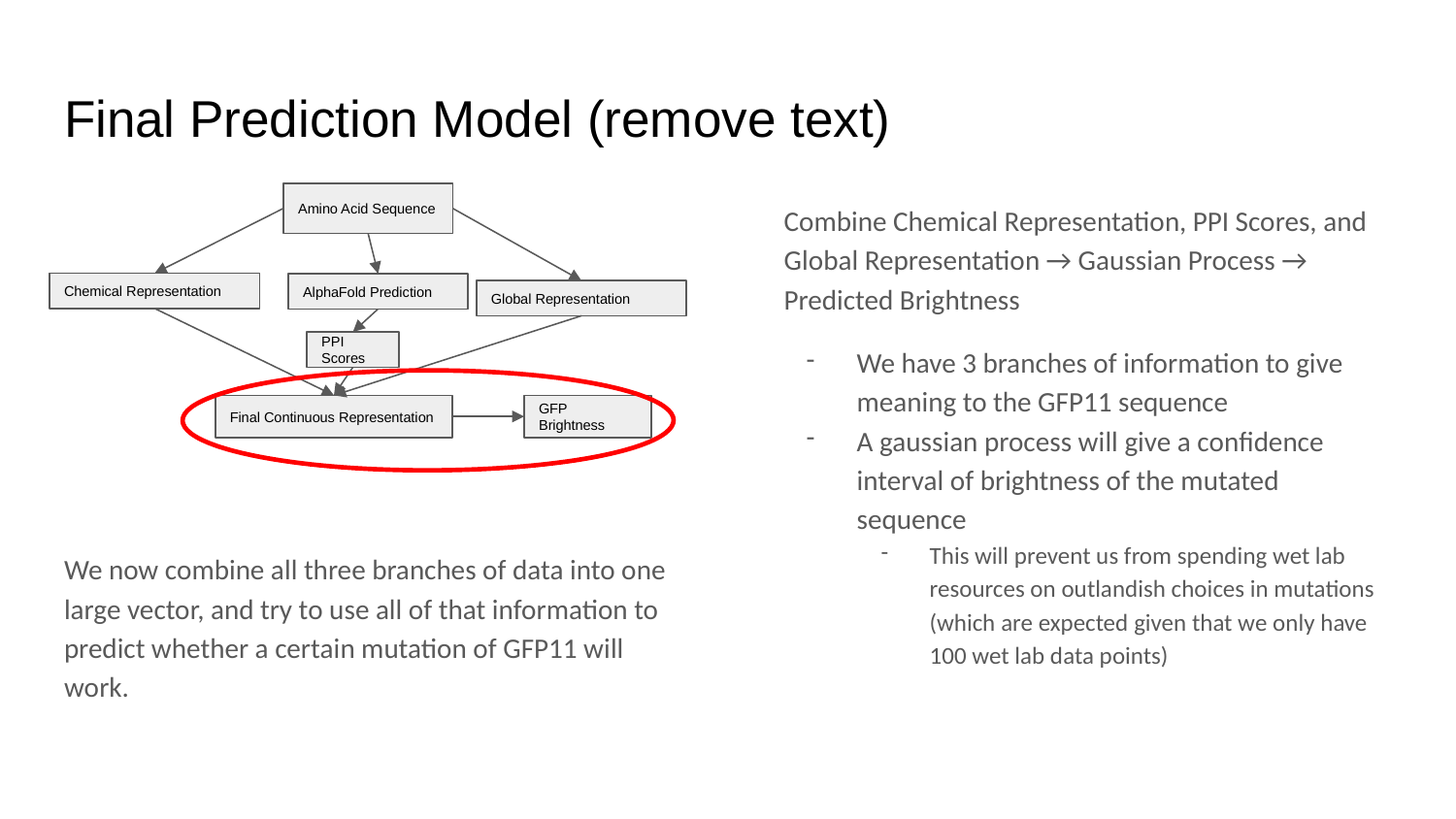

# Final Prediction Model (remove text)
Amino Acid Sequence
Combine Chemical Representation, PPI Scores, and Global Representation → Gaussian Process → Predicted Brightness
We have 3 branches of information to give meaning to the GFP11 sequence
A gaussian process will give a confidence interval of brightness of the mutated sequence
This will prevent us from spending wet lab resources on outlandish choices in mutations (which are expected given that we only have 100 wet lab data points)

Chemical Representation
AlphaFold Prediction
Global Representation
PPI Scores

Final Continuous Representation
GFP Brightness
We now combine all three branches of data into one large vector, and try to use all of that information to predict whether a certain mutation of GFP11 will work.